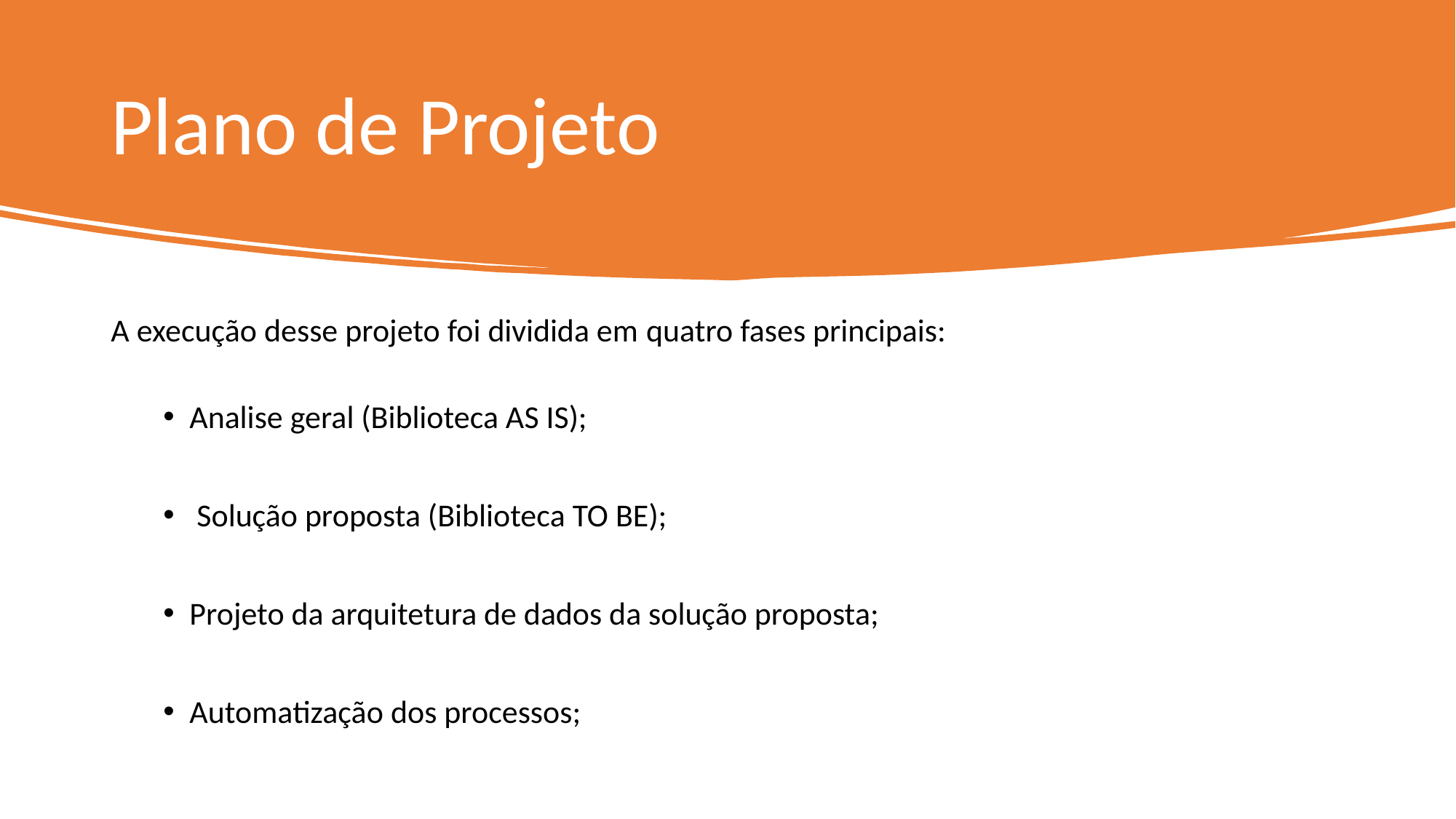

# Plano de Projeto
A execução desse projeto foi dividida em quatro fases principais:

Analise geral (Biblioteca AS IS);

 Solução proposta (Biblioteca TO BE);

Projeto da arquitetura de dados da solução proposta;

Automatização dos processos;